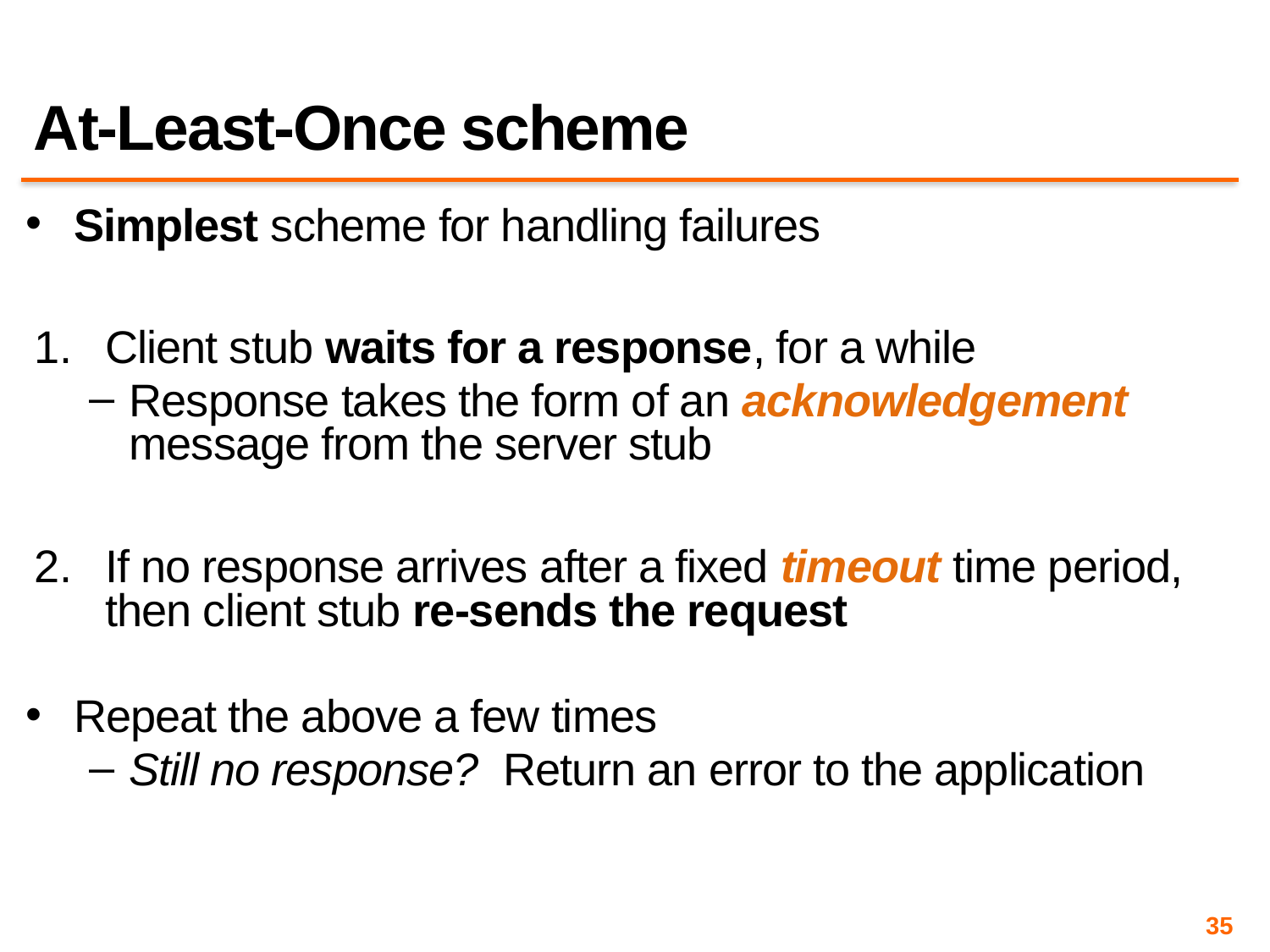

# At-Least-Once scheme
Simplest scheme for handling failures

Client stub waits for a response, for a while
Response takes the form of an acknowledgement message from the server stub

If no response arrives after a fixed timeout time period, then client stub re-sends the request

Repeat the above a few times
Still no response?  Return an error to the application
35